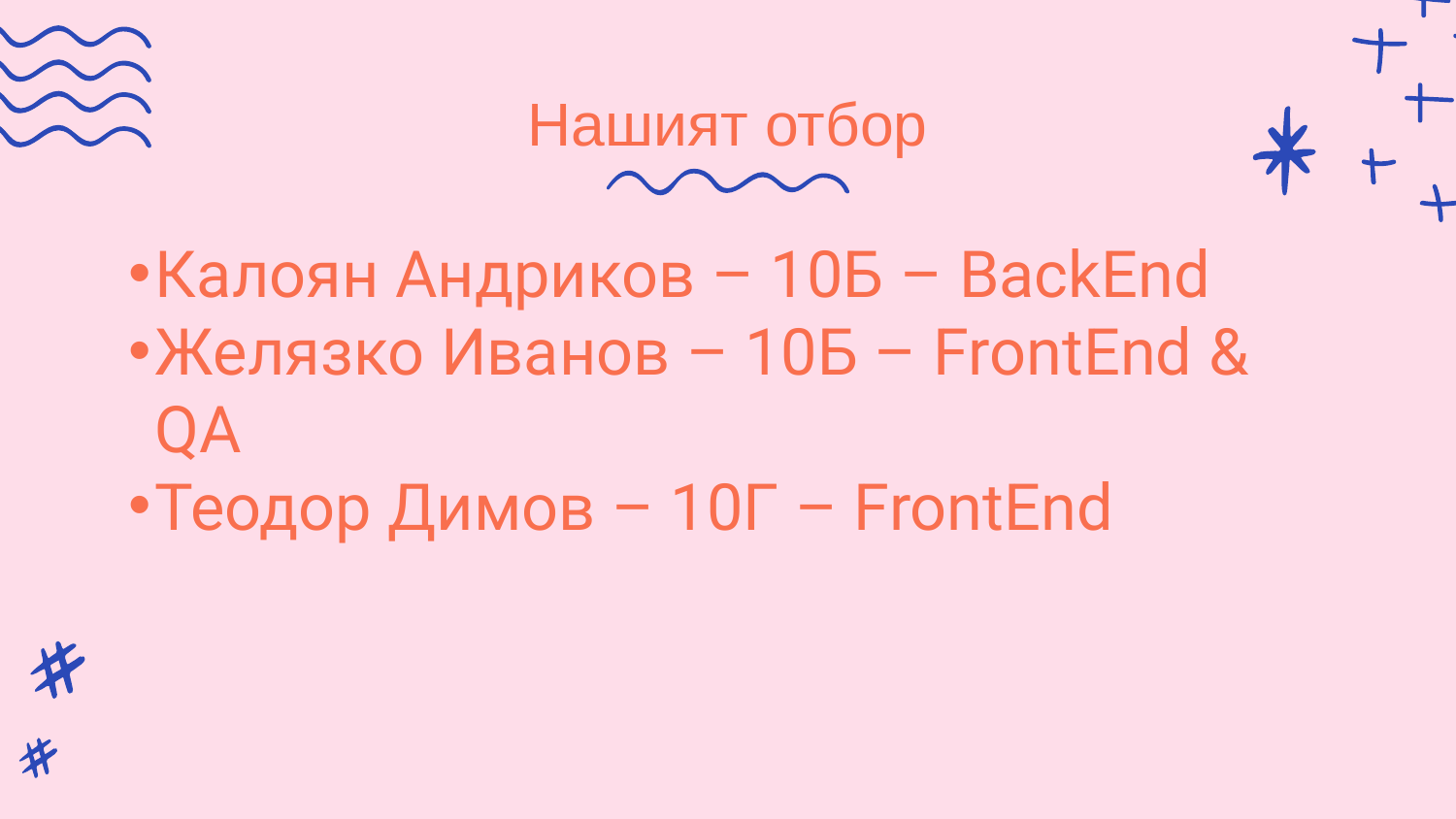

# Нашият отбор

Калоян Андриков – 10Б – BackEnd
Желязко Иванов – 10Б – FrontEnd & QA
Теодор Димов – 10Г – FrontEnd